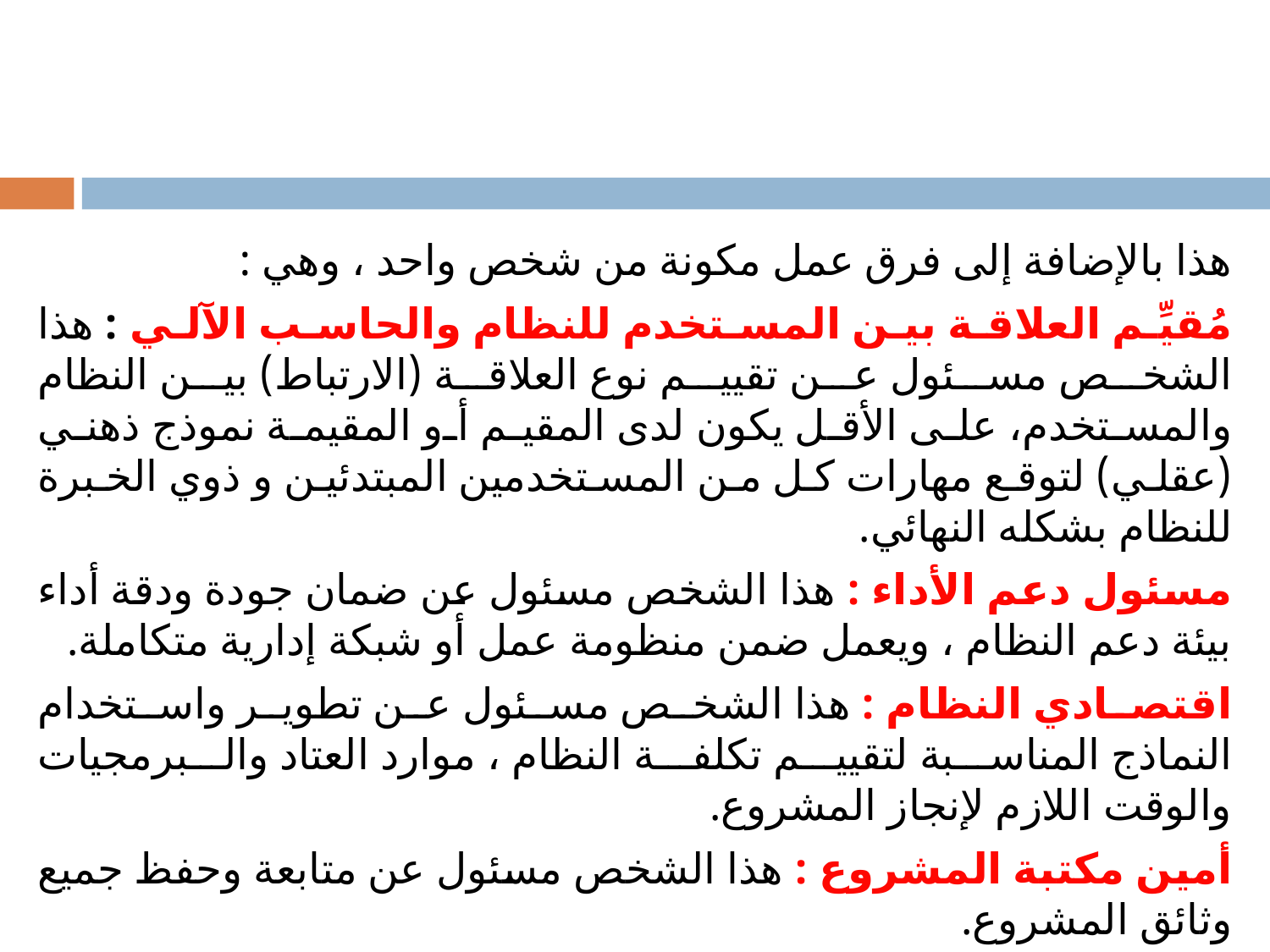

# هذا بالإضافة إلى فرق عمل مكونة من شخص واحد ، وهي :
مُقيِّم العلاقة بين المستخدم للنظام والحاسب الآلي : هذا الشخص مسئول عن تقييم نوع العلاقة (الارتباط) بين النظام والمستخدم، على الأقل يكون لدى المقيم أو المقيمة نموذج ذهني (عقلي) لتوقع مهارات كل من المستخدمين المبتدئين و ذوي الخبرة للنظام بشكله النهائي.
مسئول دعم الأداء : هذا الشخص مسئول عن ضمان جودة ودقة أداء بيئة دعم النظام ، ويعمل ضمن منظومة عمل أو شبكة إدارية متكاملة.
اقتصادي النظام : هذا الشخص مسئول عن تطوير واستخدام النماذج المناسبة لتقييم تكلفة النظام ، موارد العتاد والبرمجيات والوقت اللازم لإنجاز المشروع.
أمين مكتبة المشروع : هذا الشخص مسئول عن متابعة وحفظ جميع وثائق المشروع.